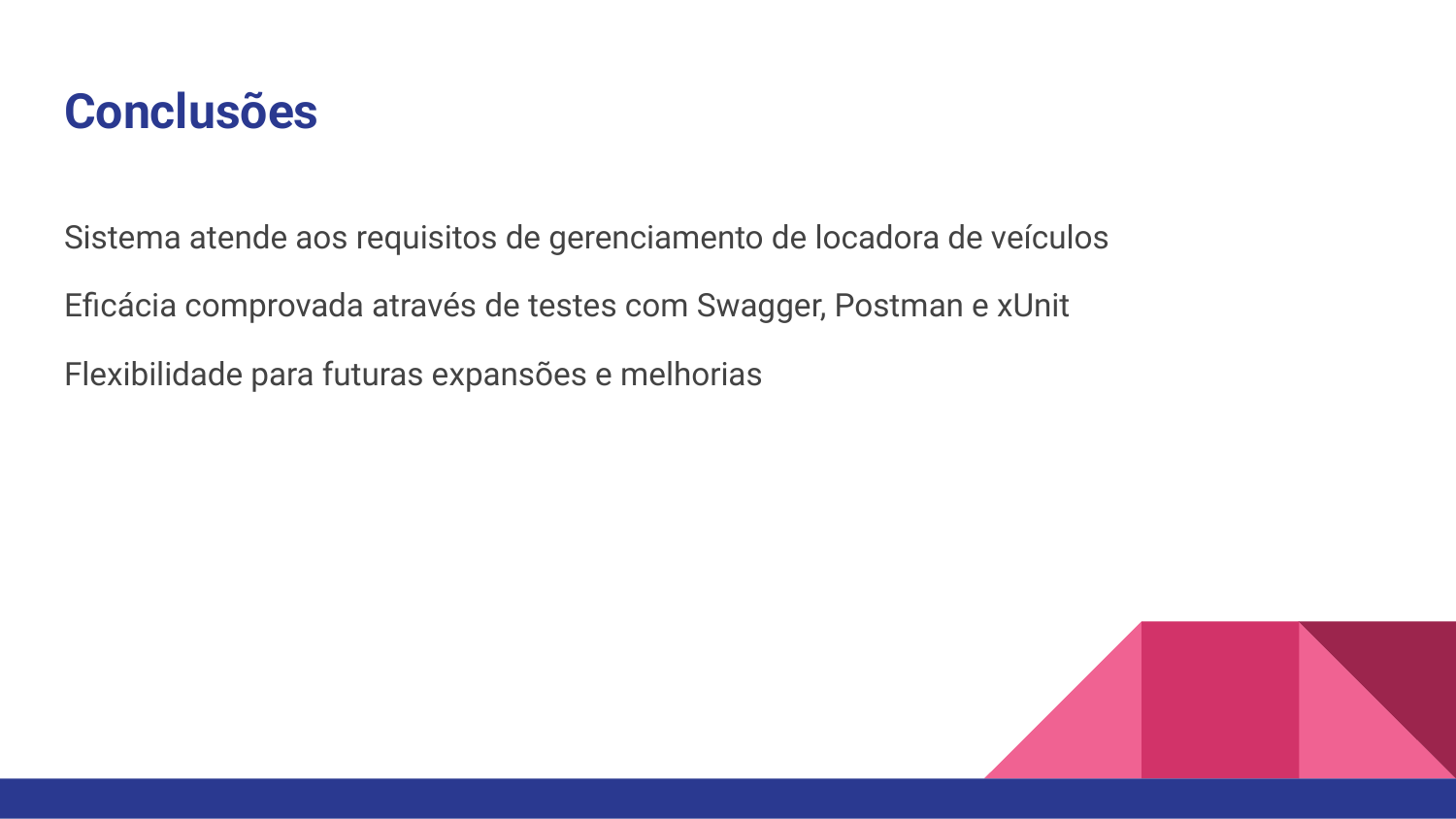

# Conclusões
Sistema atende aos requisitos de gerenciamento de locadora de veículos
Eficácia comprovada através de testes com Swagger, Postman e xUnit
Flexibilidade para futuras expansões e melhorias